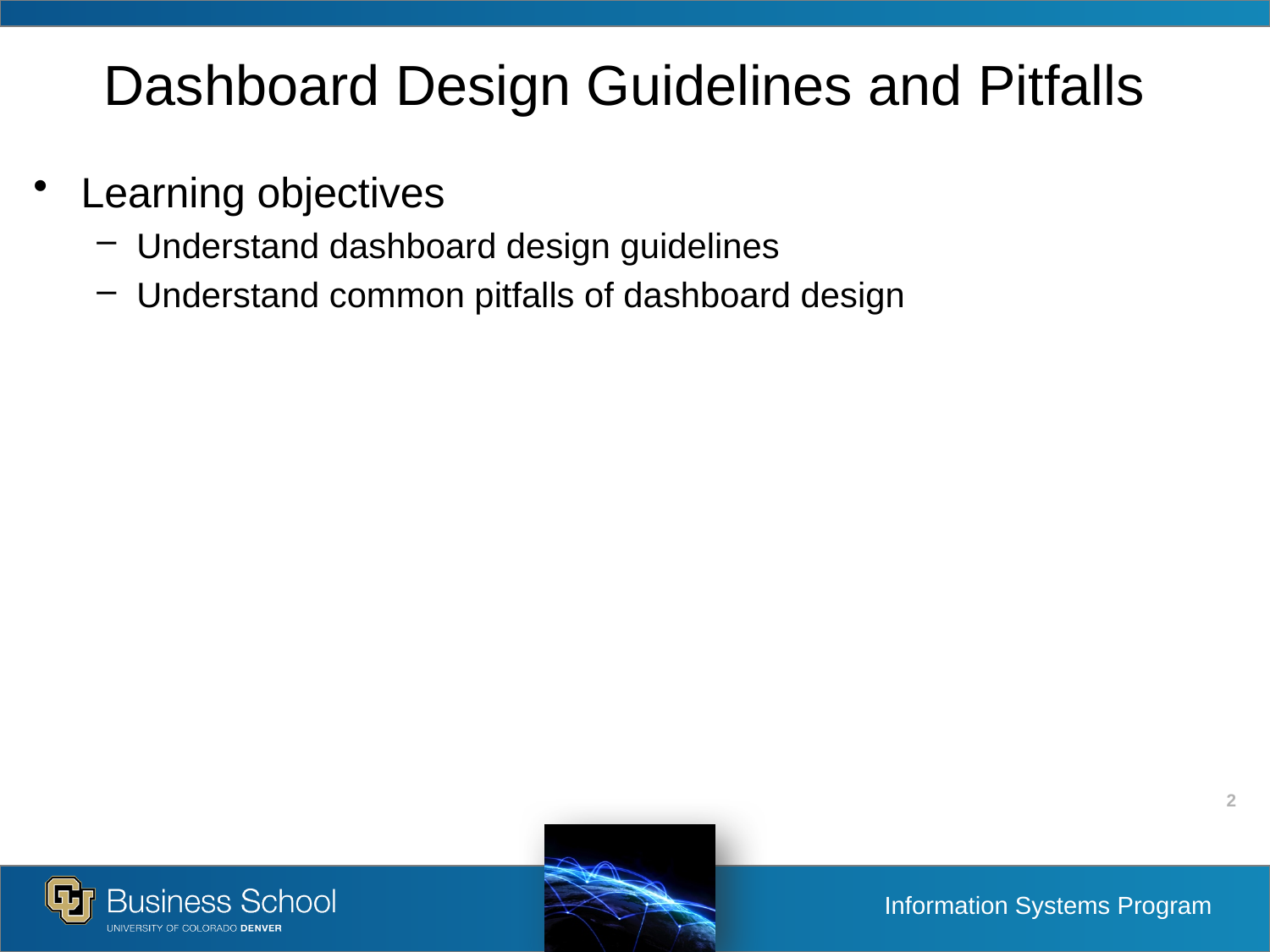

# Dashboard Design Guidelines and Pitfalls
Learning objectives
Understand dashboard design guidelines
Understand common pitfalls of dashboard design